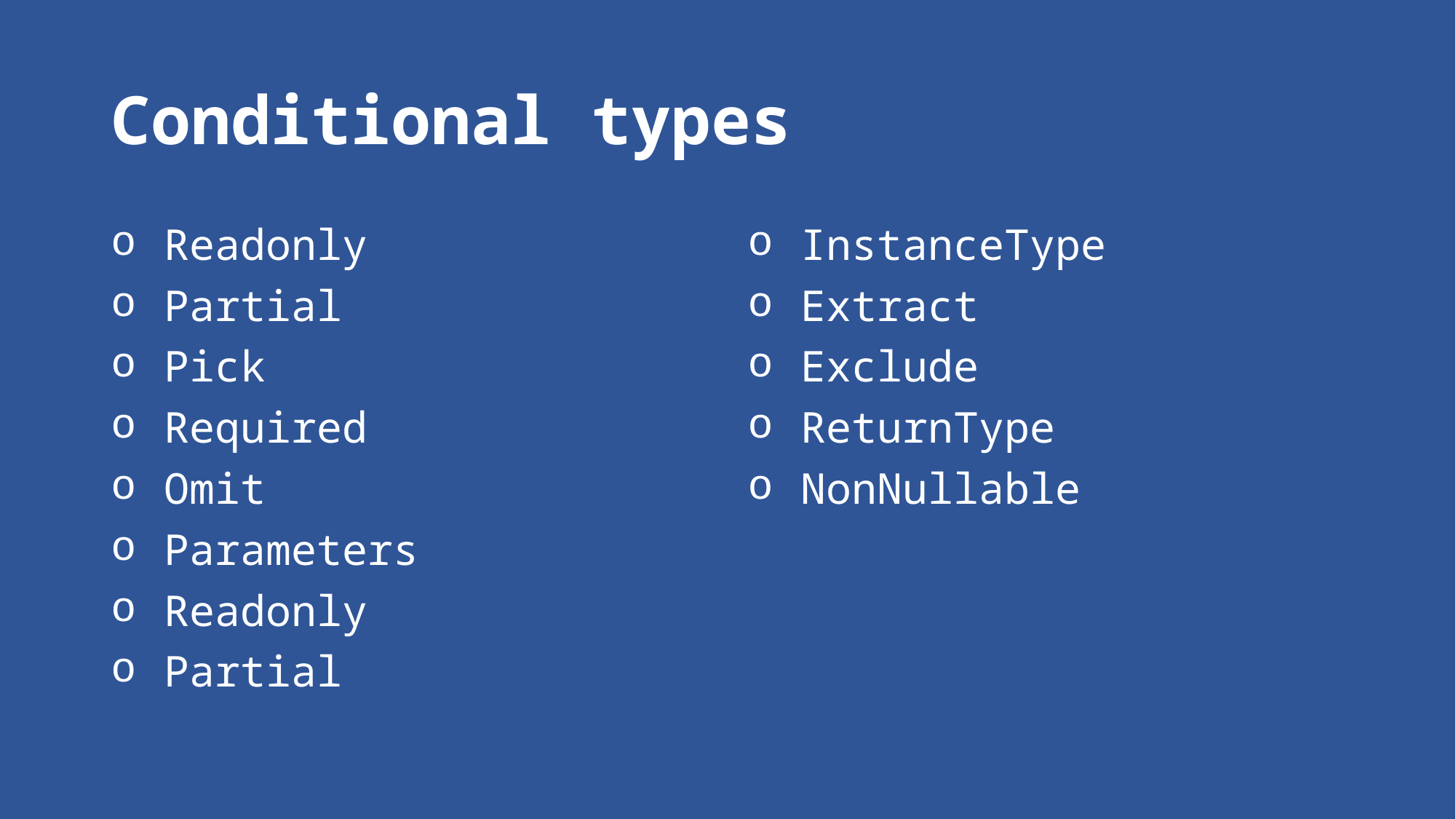

# Conditional types
 Readonly
 Partial
 Pick
 Required
 Omit
 Parameters
 Readonly
 Partial
 InstanceType
 Extract
 Exclude
 ReturnType
 NonNullable